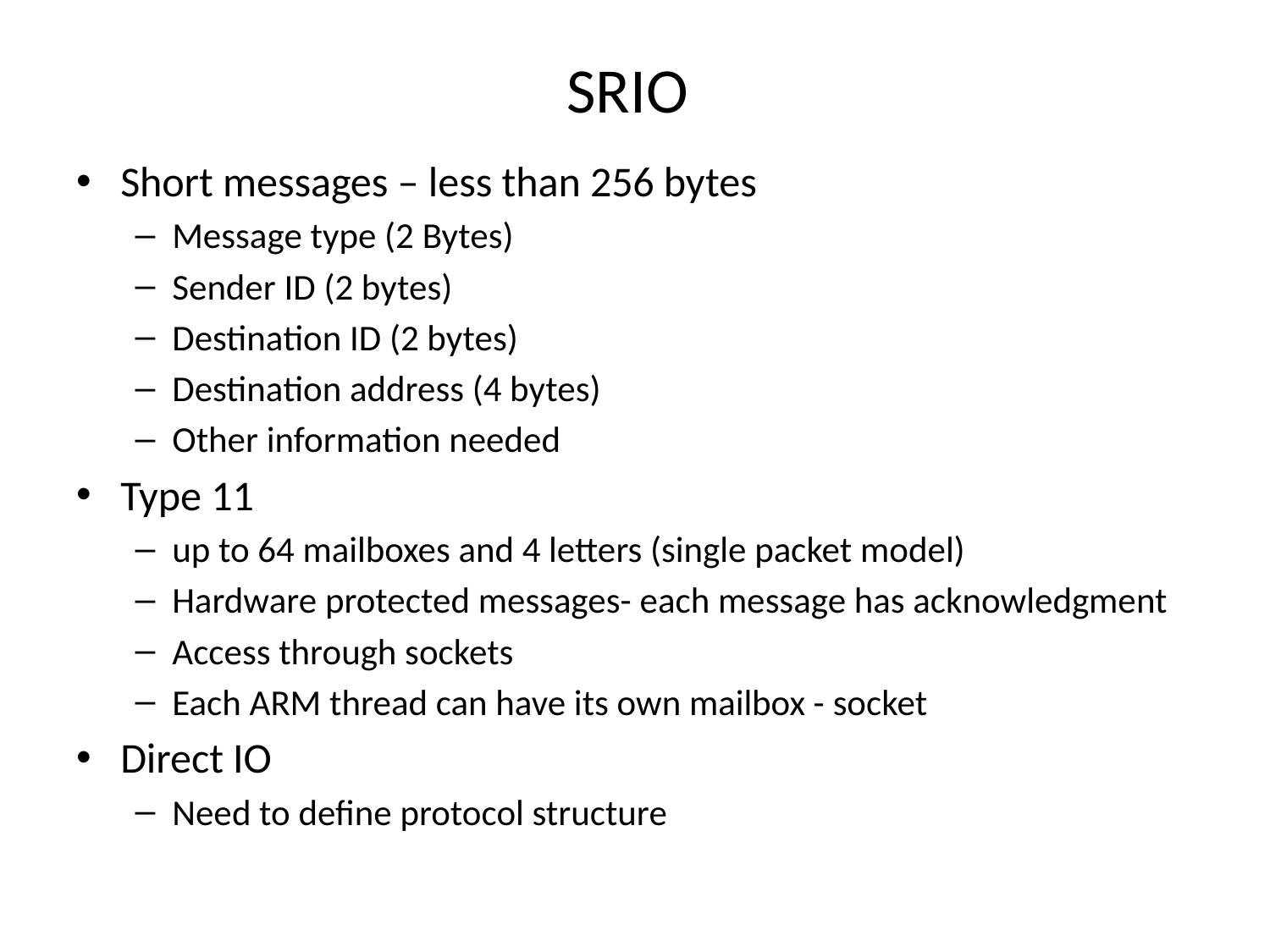

# SRIO
Short messages – less than 256 bytes
Message type (2 Bytes)
Sender ID (2 bytes)
Destination ID (2 bytes)
Destination address (4 bytes)
Other information needed
Type 11
up to 64 mailboxes and 4 letters (single packet model)
Hardware protected messages- each message has acknowledgment
Access through sockets
Each ARM thread can have its own mailbox - socket
Direct IO
Need to define protocol structure